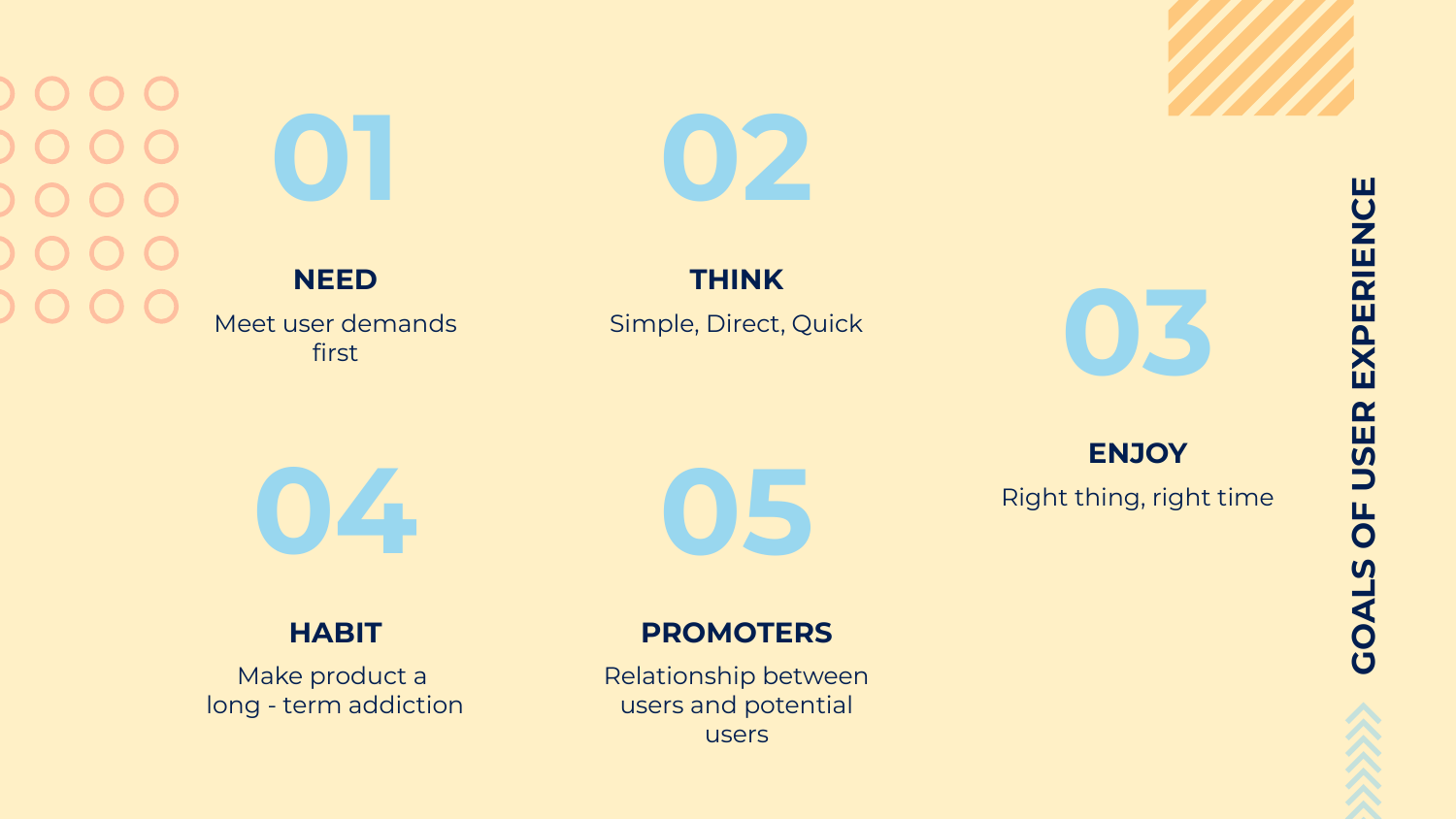

# 01
02
GOALS OF USER EXPERIENCE
NEED
THINK
03
Meet user demands first
Simple, Direct, Quick

ENJOY
04
05
Right thing, right time
HABIT
PROMOTERS
Make product a
long - term addiction
Relationship between users and potential users